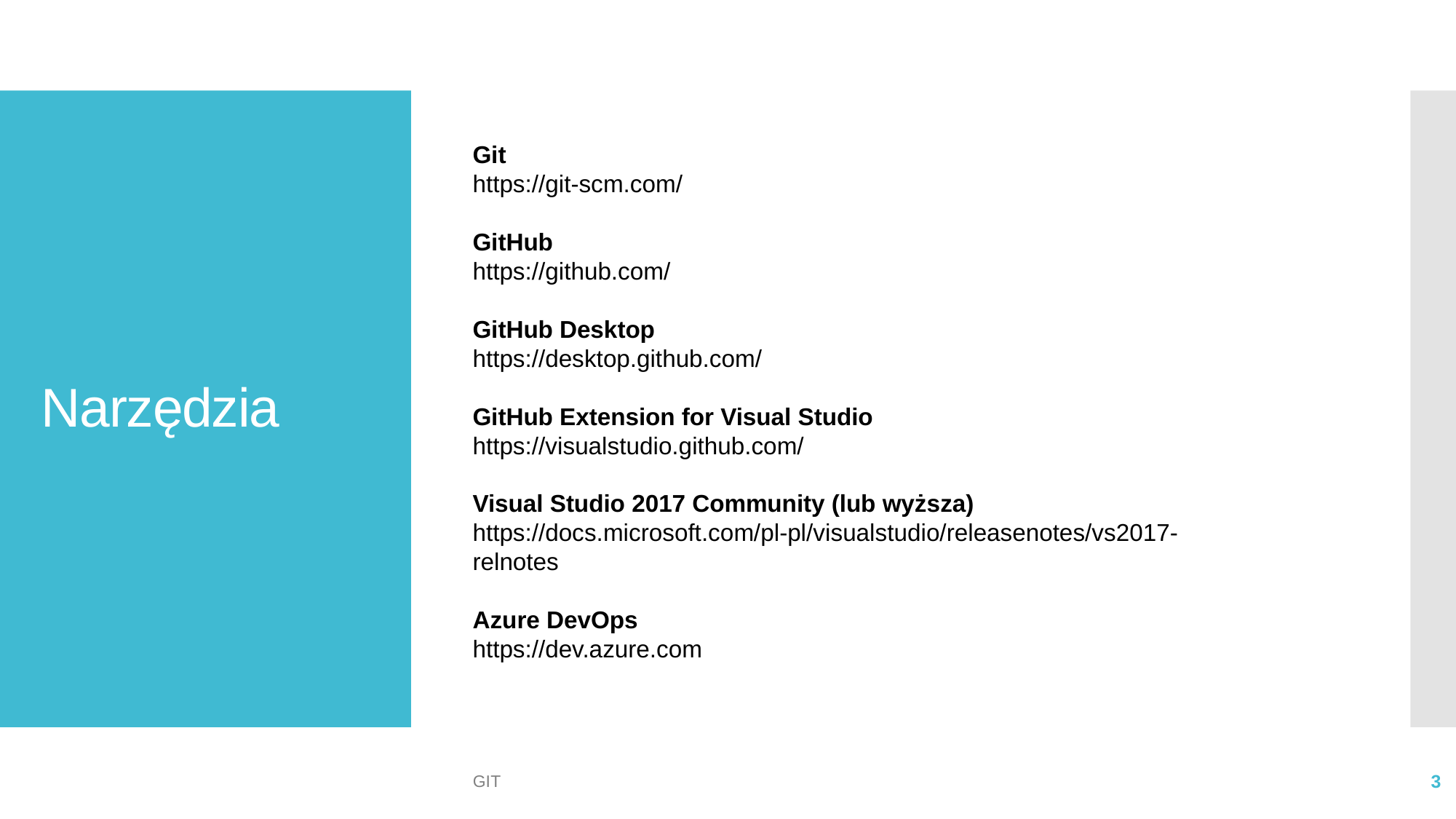

# Narzędzia
Git
https://git-scm.com/

GitHub
https://github.com/

GitHub Desktop
https://desktop.github.com/

GitHub Extension for Visual Studio
https://visualstudio.github.com/

Visual Studio 2017 Community (lub wyższa)
https://docs.microsoft.com/pl-pl/visualstudio/releasenotes/vs2017-relnotes

Azure DevOps
https://dev.azure.com
GIT
3